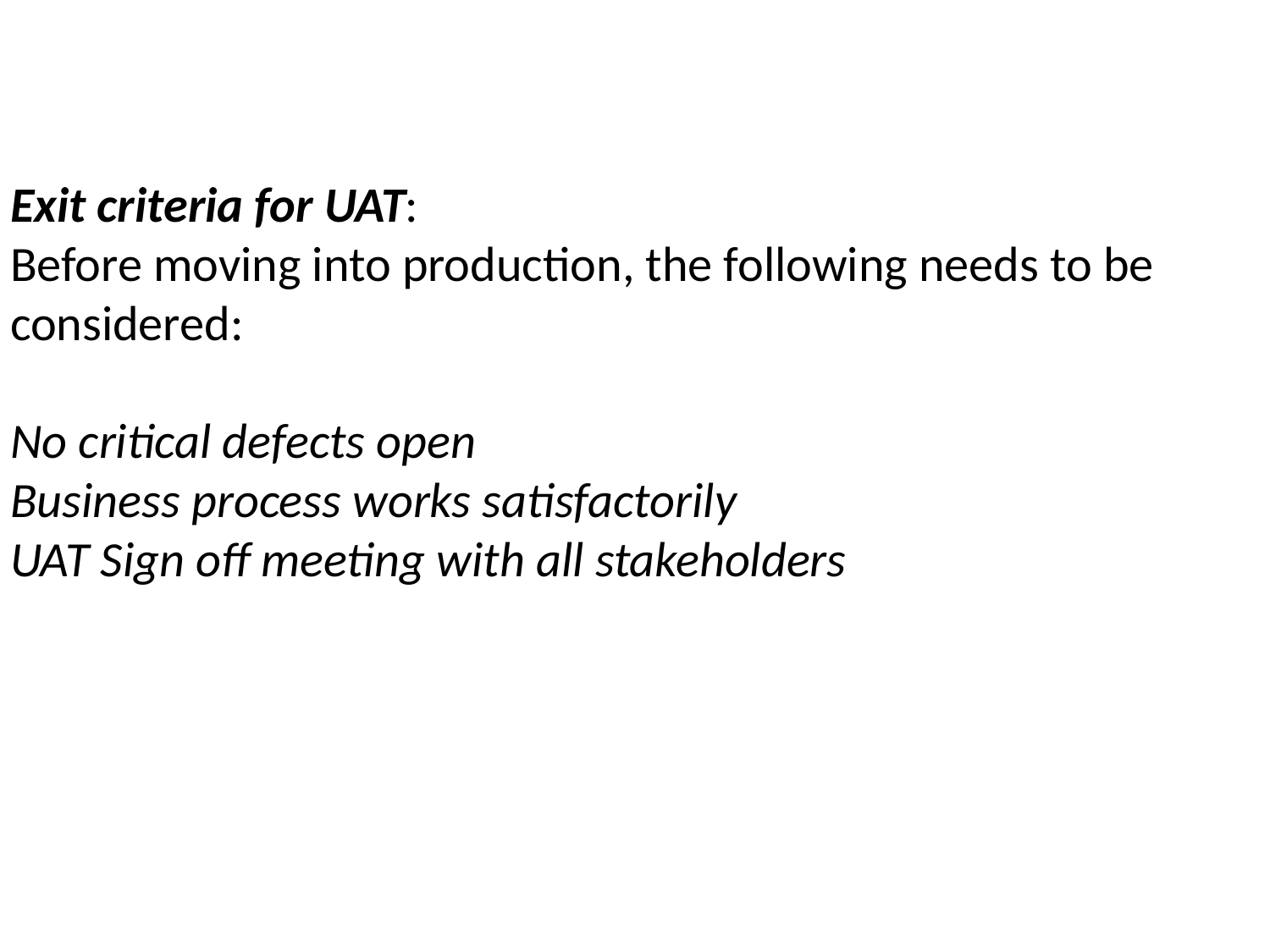

Exit criteria for UAT:
Before moving into production, the following needs to be considered:

No critical defects open
Business process works satisfactorily
UAT Sign off meeting with all stakeholders